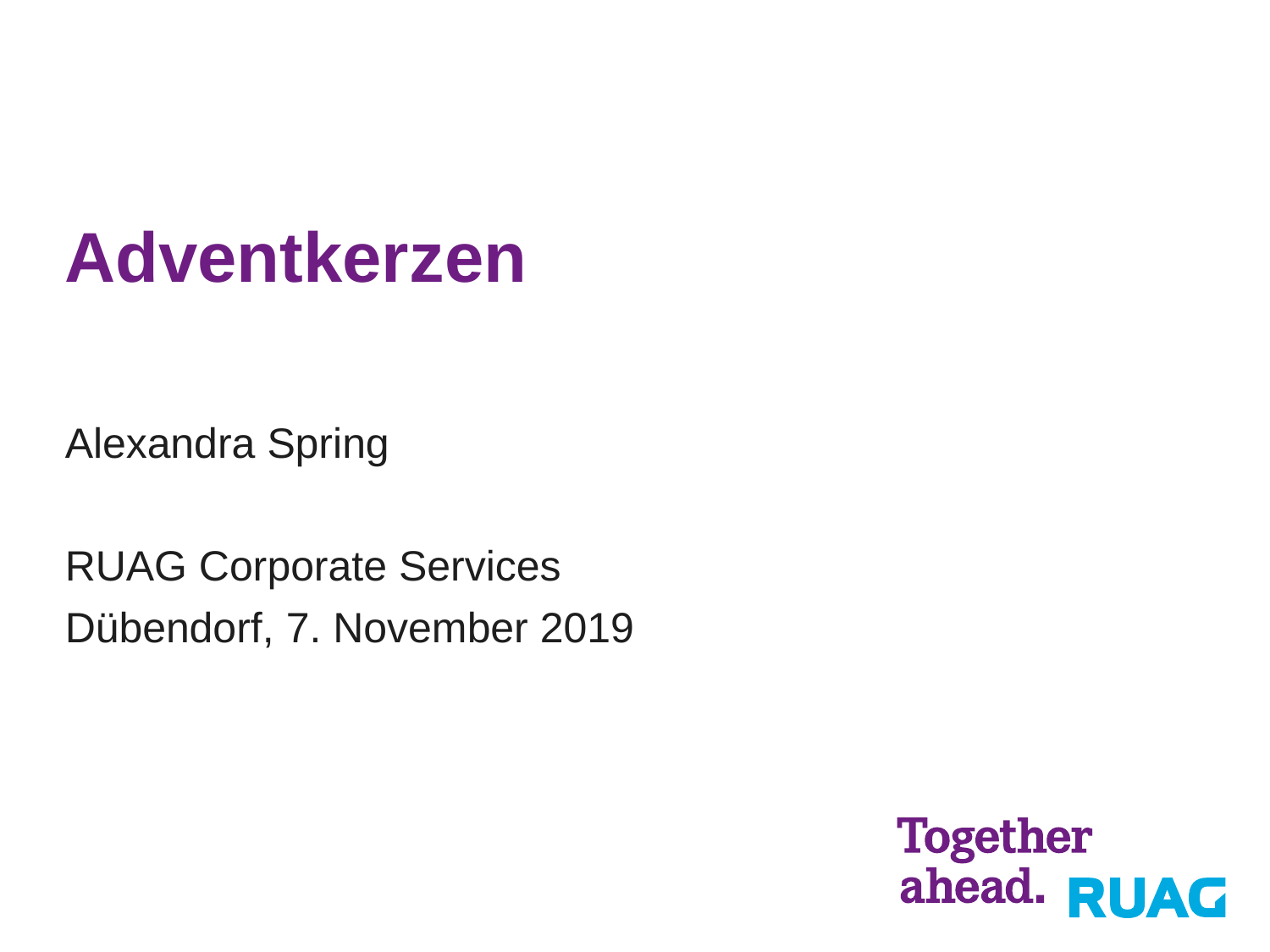

# Adventkerzen
Alexandra Spring

RUAG Corporate Services
Dübendorf, 7. November 2019